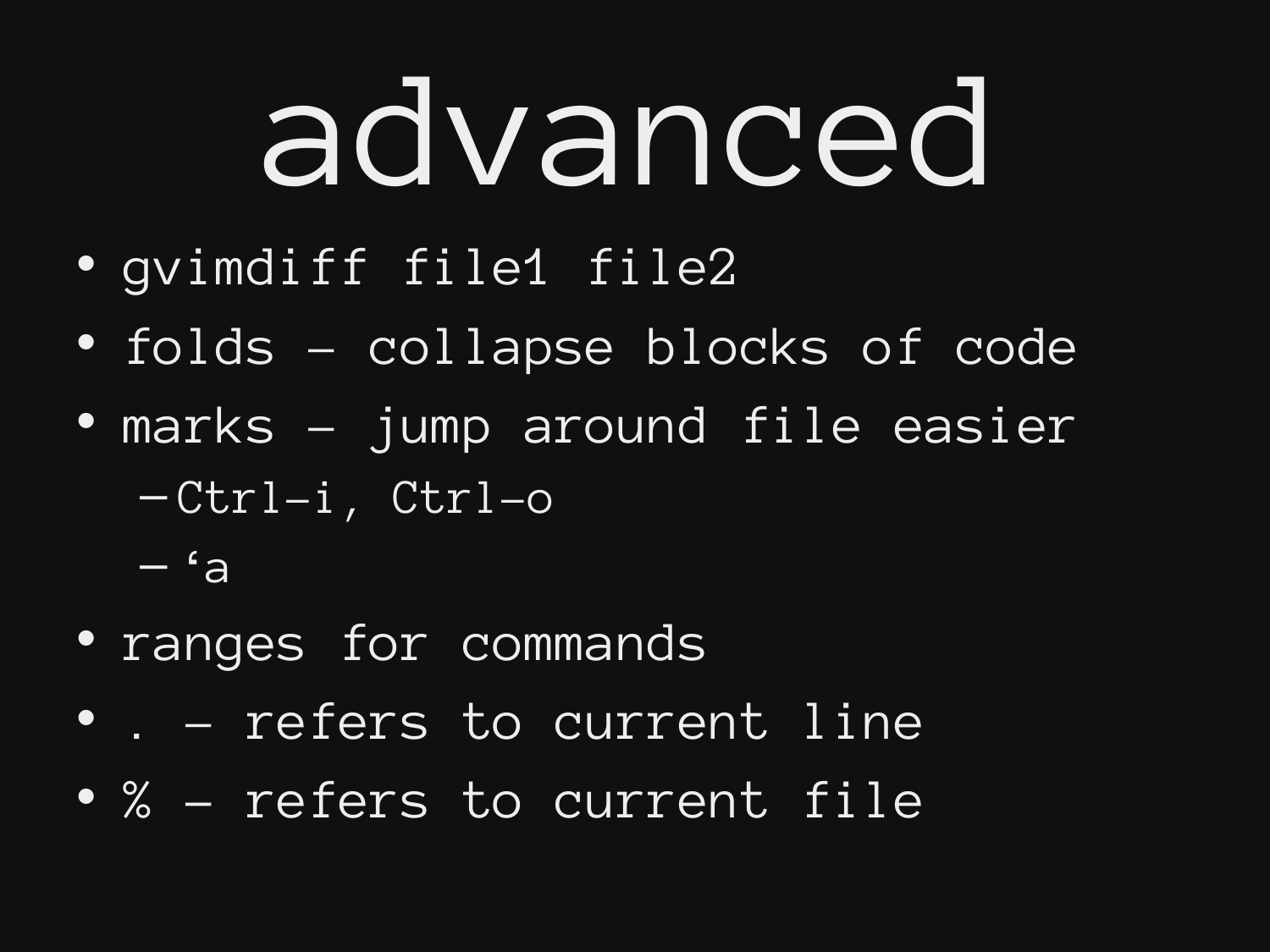

# advanced
gvimdiff file1 file2
folds – collapse blocks of code
marks – jump around file easier
Ctrl-i, Ctrl-o
‘a
ranges for commands
. – refers to current line
% - refers to current file